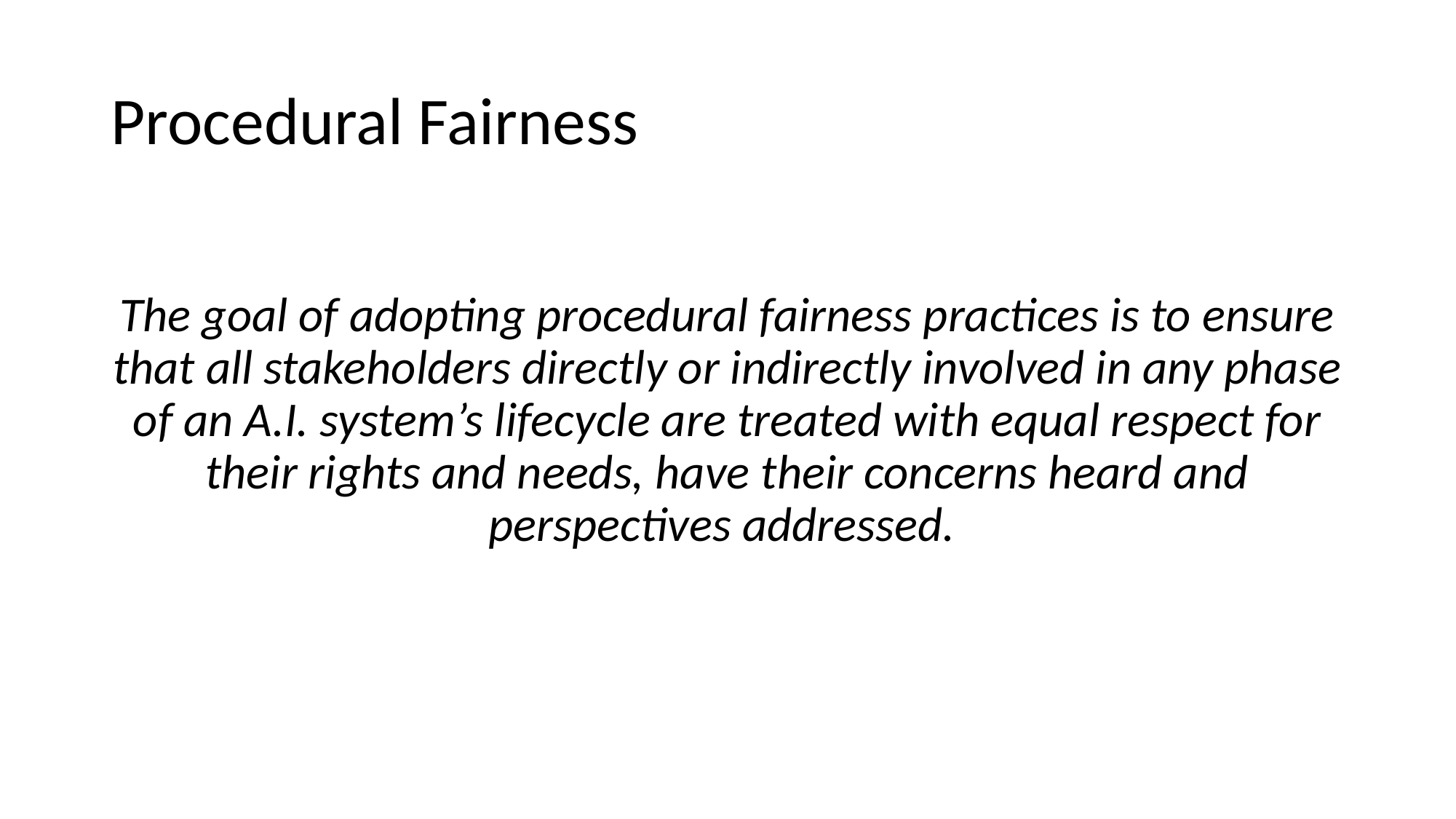

# Procedural Fairness

The goal of adopting procedural fairness practices is to ensure that all stakeholders directly or indirectly involved in any phase of an A.I. system’s lifecycle are treated with equal respect for their rights and needs, have their concerns heard and perspectives addressed.